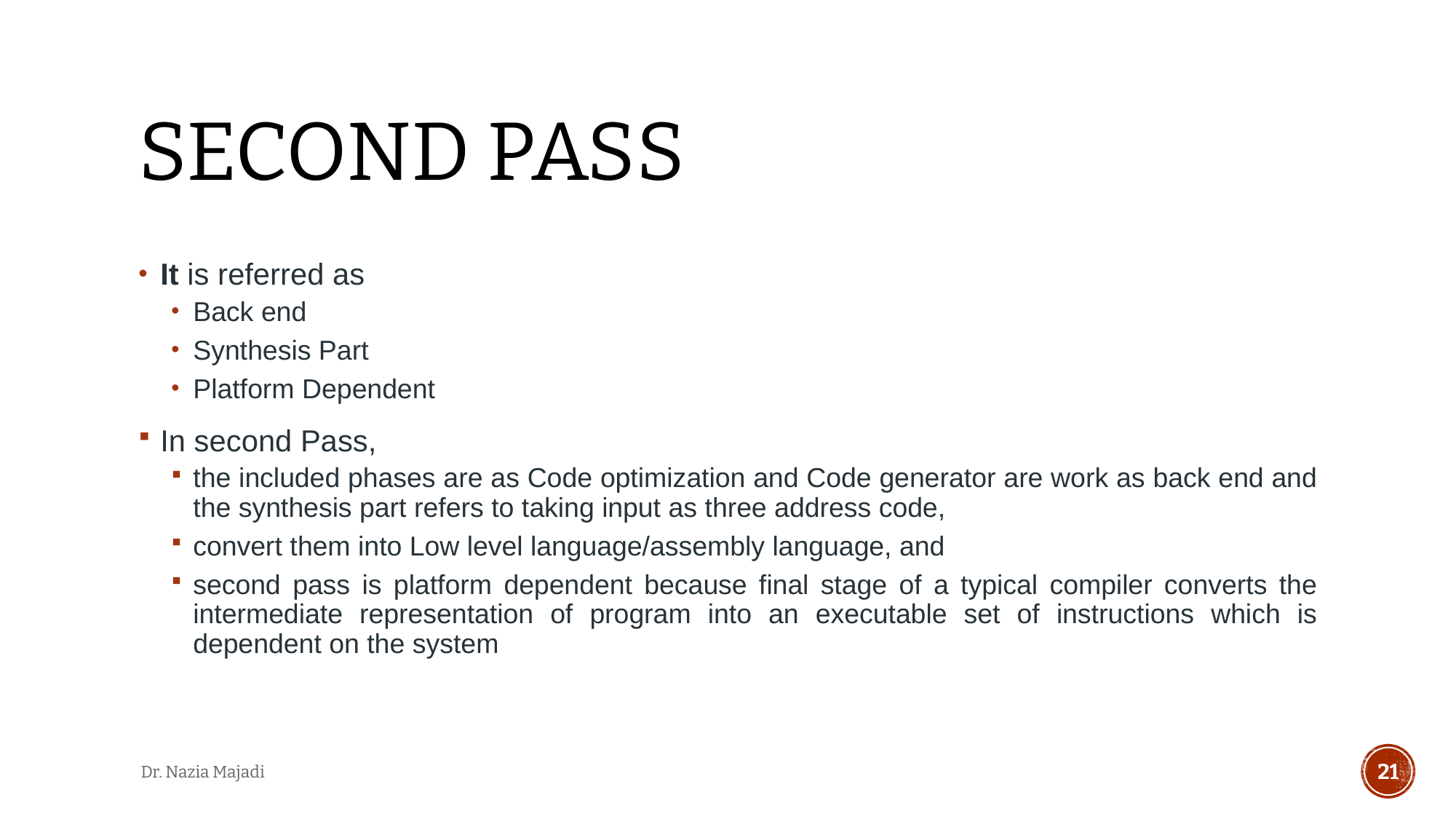

# Second pass
It is referred as
Back end
Synthesis Part
Platform Dependent
In second Pass,
the included phases are as Code optimization and Code generator are work as back end and the synthesis part refers to taking input as three address code,
convert them into Low level language/assembly language, and
second pass is platform dependent because final stage of a typical compiler converts the intermediate representation of program into an executable set of instructions which is dependent on the system

Dr. Nazia Majadi
21